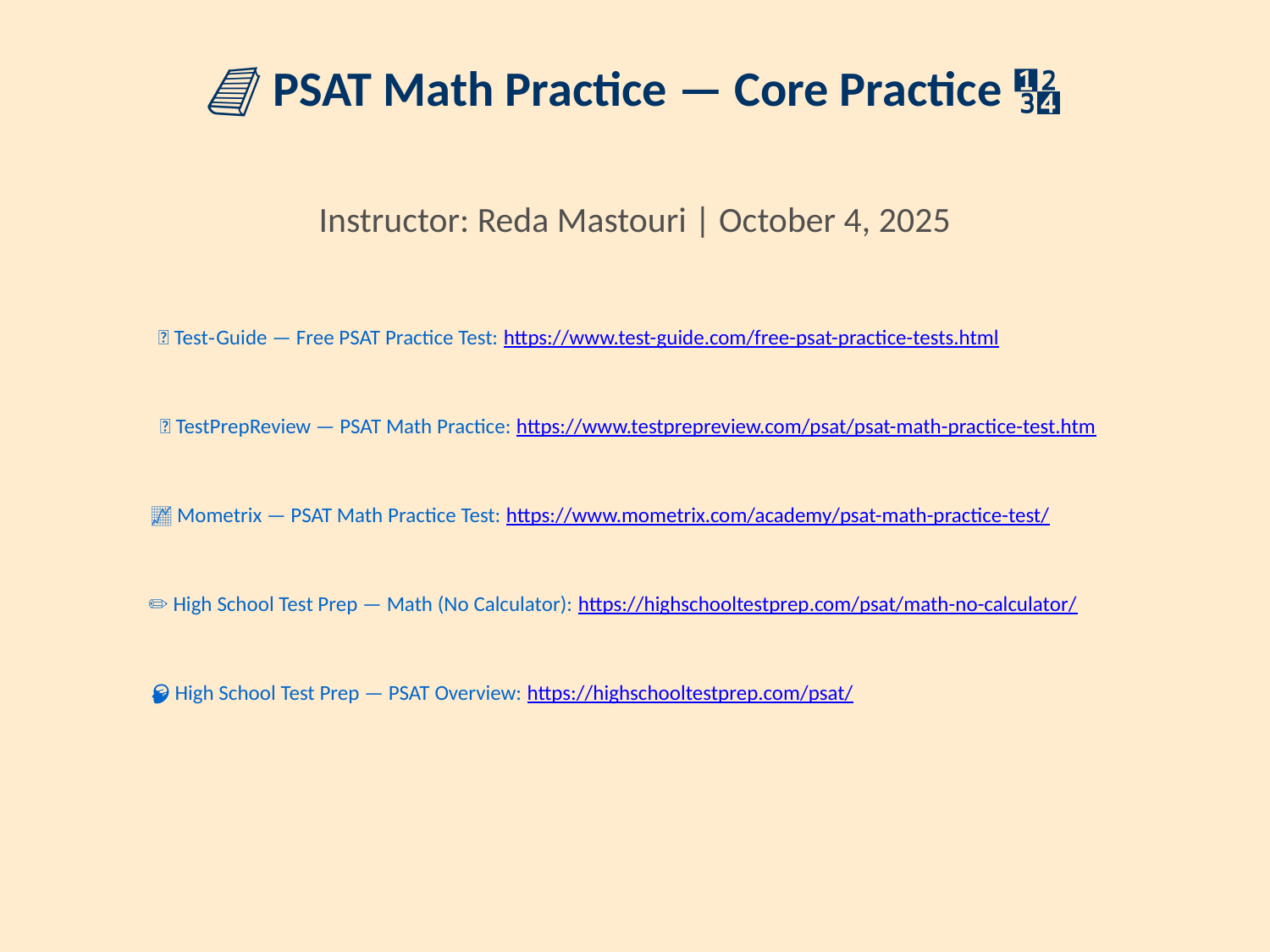

📘 PSAT Math Practice — Core Practice 🔢
Instructor: Reda Mastouri | October 4, 2025

🧭 Test‑Guide — Free PSAT Practice Test: https://www.test-guide.com/free-psat-practice-tests.html

🧮 TestPrepReview — PSAT Math Practice: https://www.testprepreview.com/psat/psat-math-practice-test.htm

📈 Mometrix — PSAT Math Practice Test: https://www.mometrix.com/academy/psat-math-practice-test/

✏️ High School Test Prep — Math (No Calculator): https://highschooltestprep.com/psat/math-no-calculator/

🧠 High School Test Prep — PSAT Overview: https://highschooltestprep.com/psat/